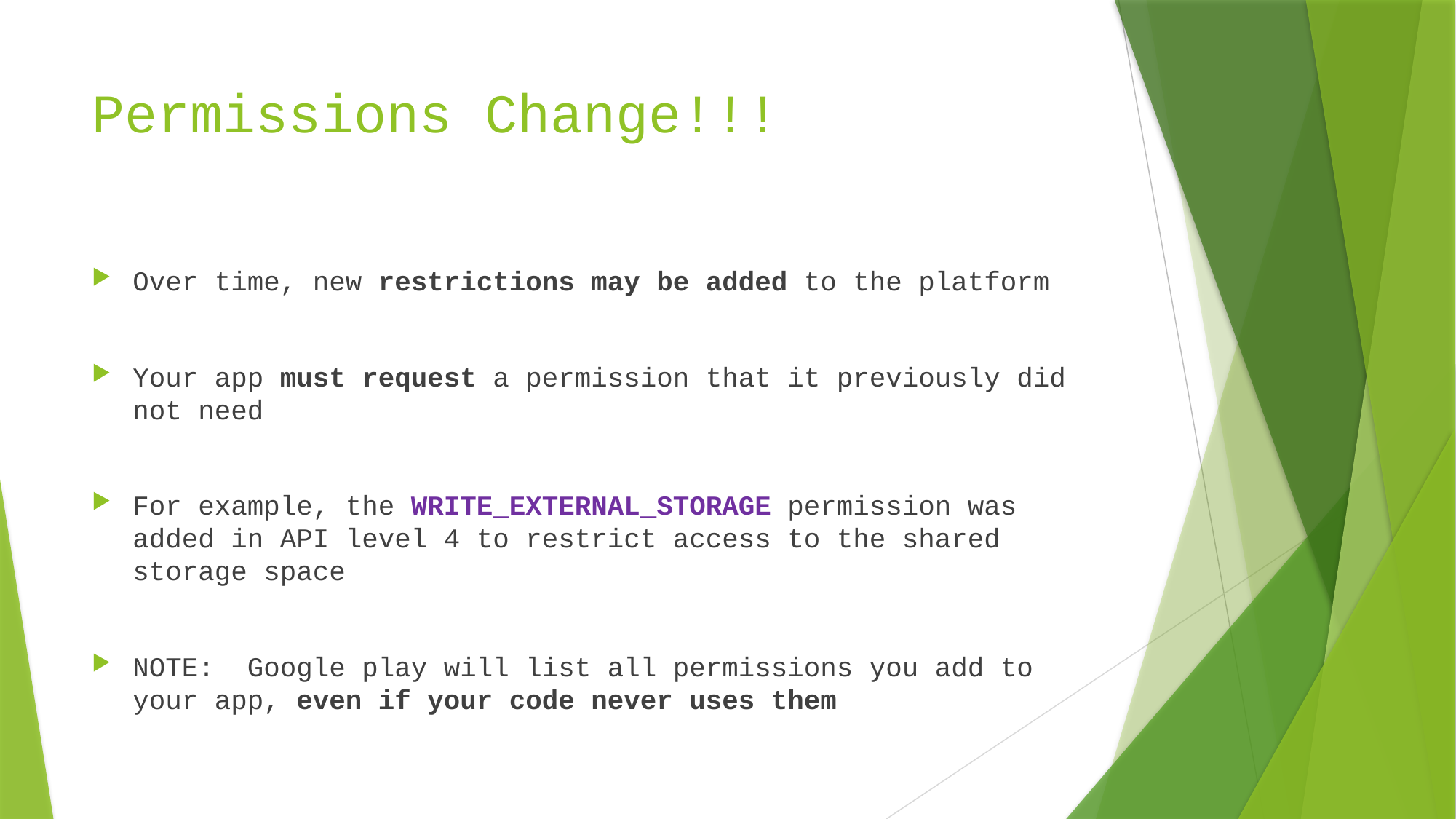

# Permissions Change!!!
Over time, new restrictions may be added to the platform

Your app must request a permission that it previously did not need

For example, the WRITE_EXTERNAL_STORAGE permission was added in API level 4 to restrict access to the shared storage space

NOTE:  Google play will list all permissions you add to your app, even if your code never uses them